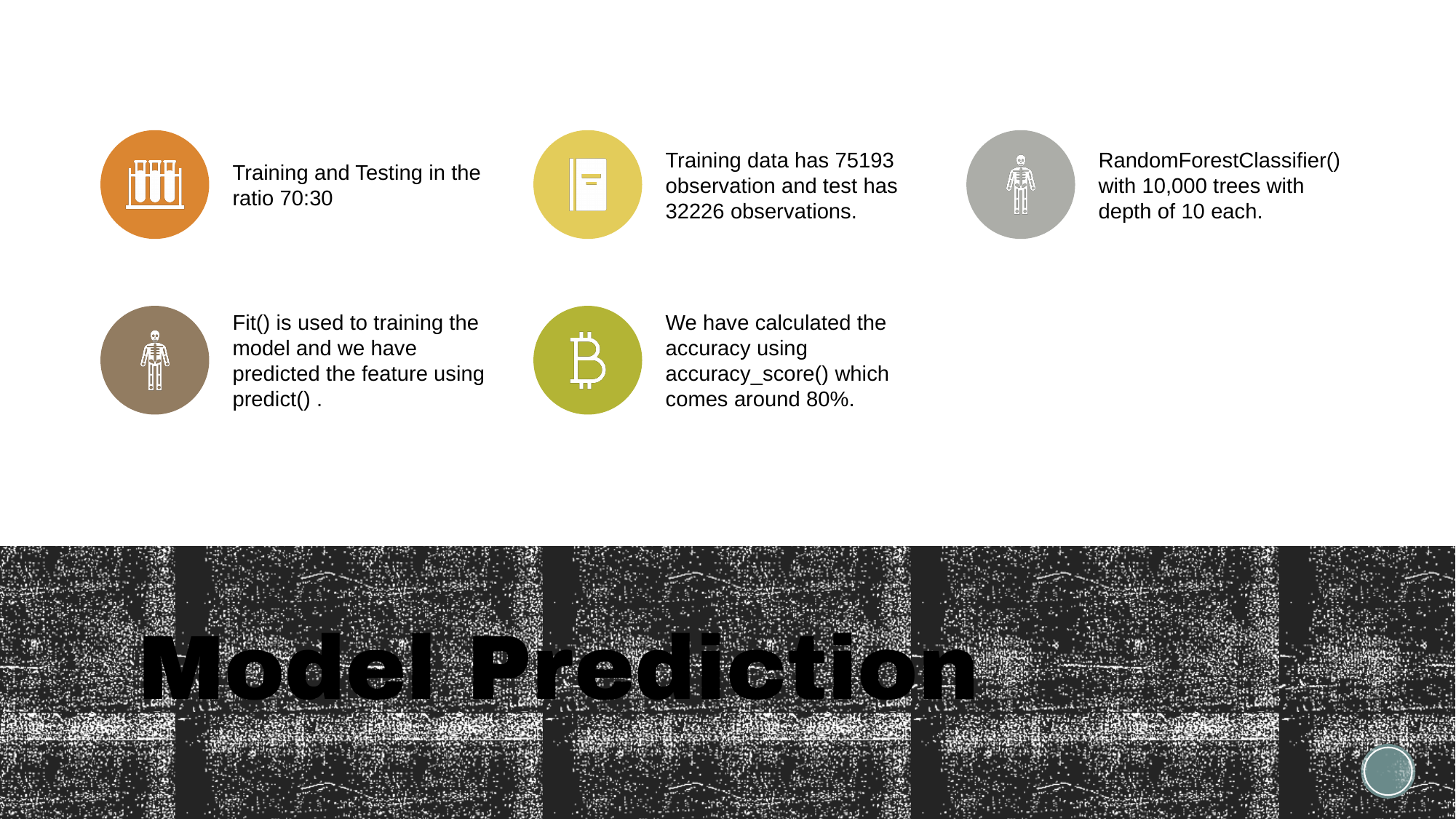

Training and Testing in the ratio 70:30
Training data has 75193 observation and test has 32226 observations.
RandomForestClassifier() with 10,000 trees with depth of 10 each.
Fit() is used to training the model and we have predicted the feature using predict() .
We have calculated the accuracy using accuracy_score() which comes around 80%.

# Model Prediction